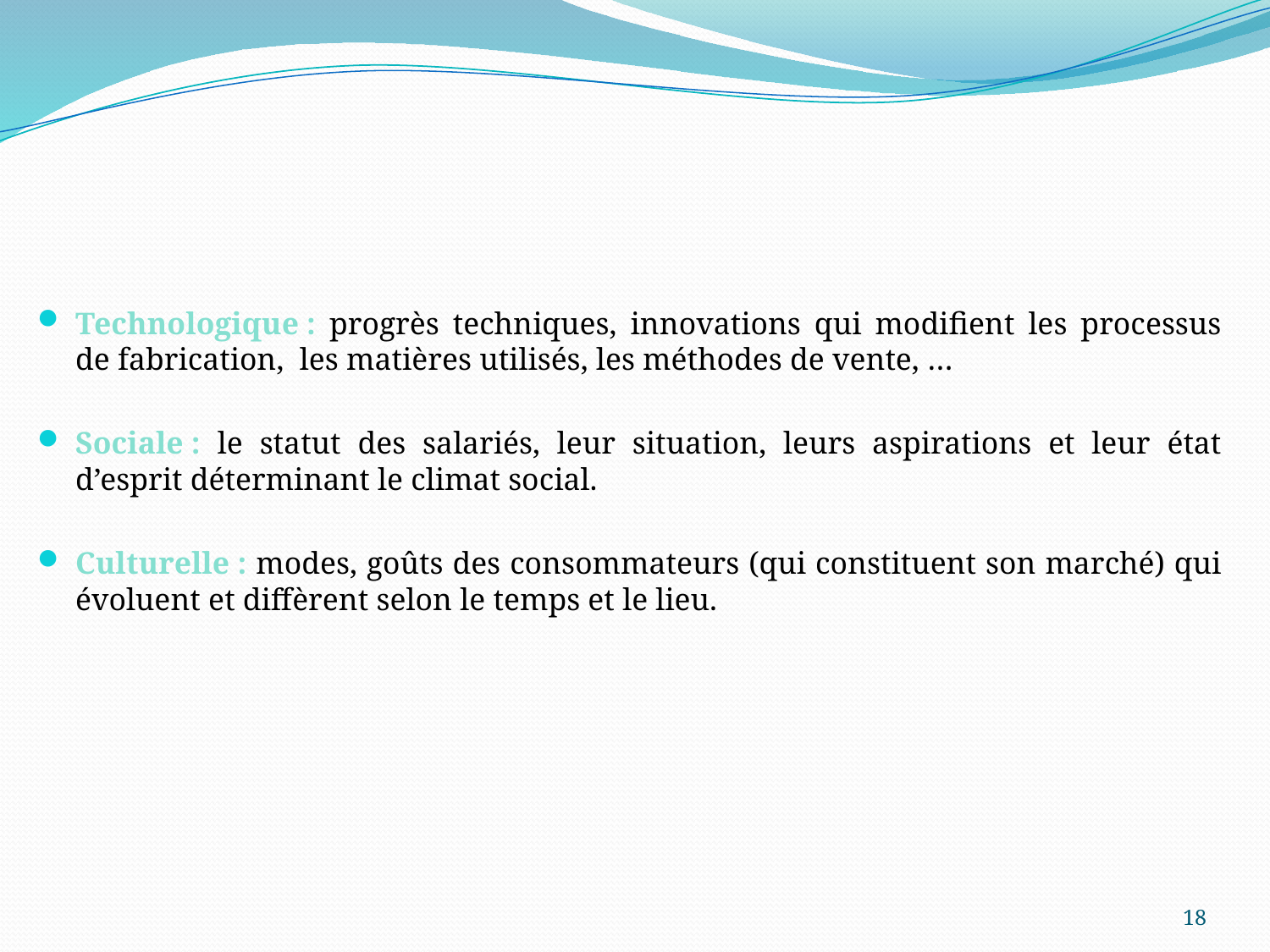

#

Technologique : progrès techniques, innovations qui modifient les processus de fabrication,  les matières utilisés, les méthodes de vente, …

Sociale : le statut des salariés, leur situation, leurs aspirations et leur état d’esprit déterminant le climat social.

Culturelle : modes, goûts des consommateurs (qui constituent son marché) qui évoluent et diffèrent selon le temps et le lieu.

18